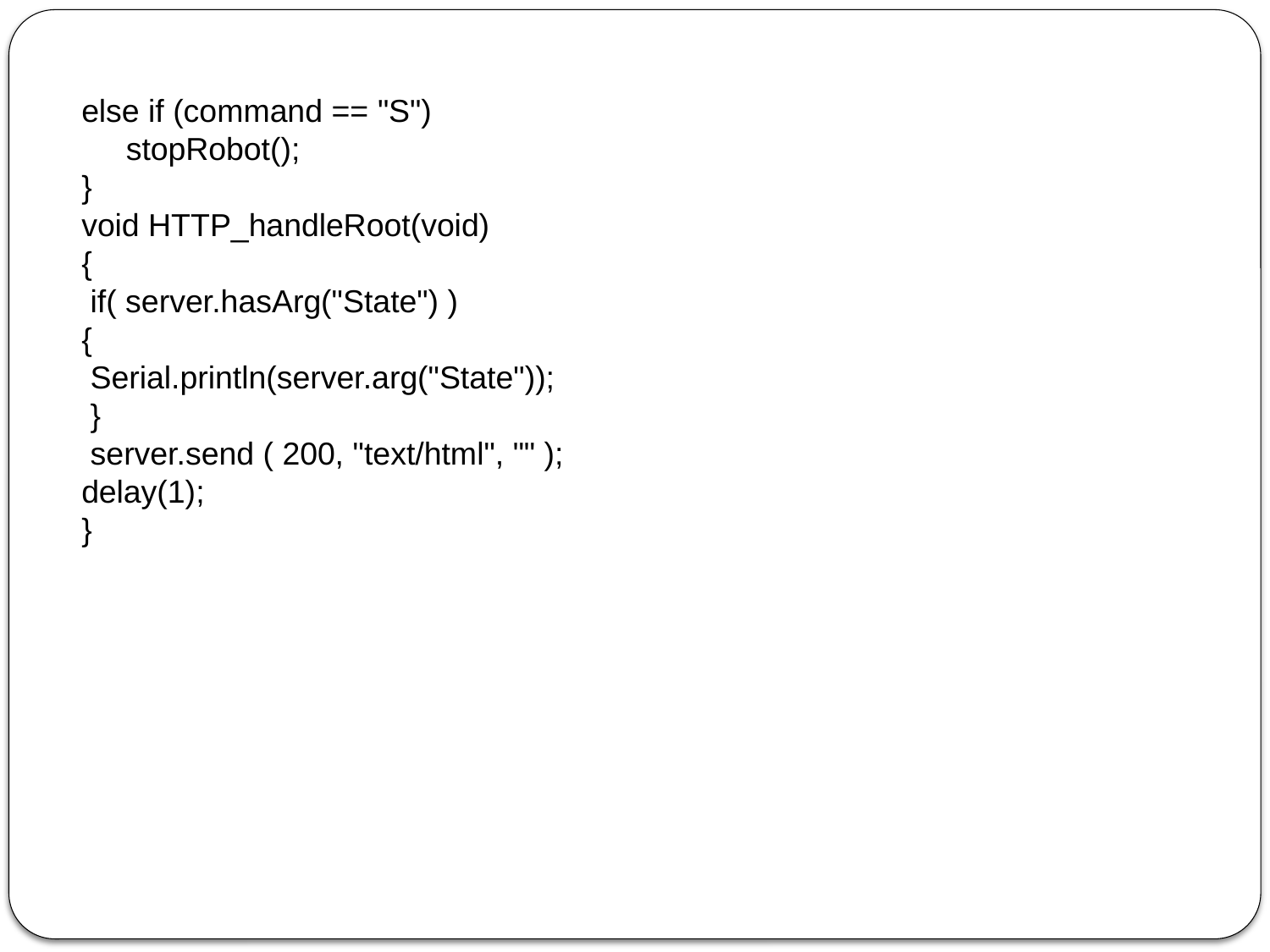

else if (command == "S")
     stopRobot();
}
void HTTP_handleRoot(void)
{
 if( server.hasArg("State") )
{
 Serial.println(server.arg("State"));
 }
 server.send ( 200, "text/html", "" );
delay(1);
}